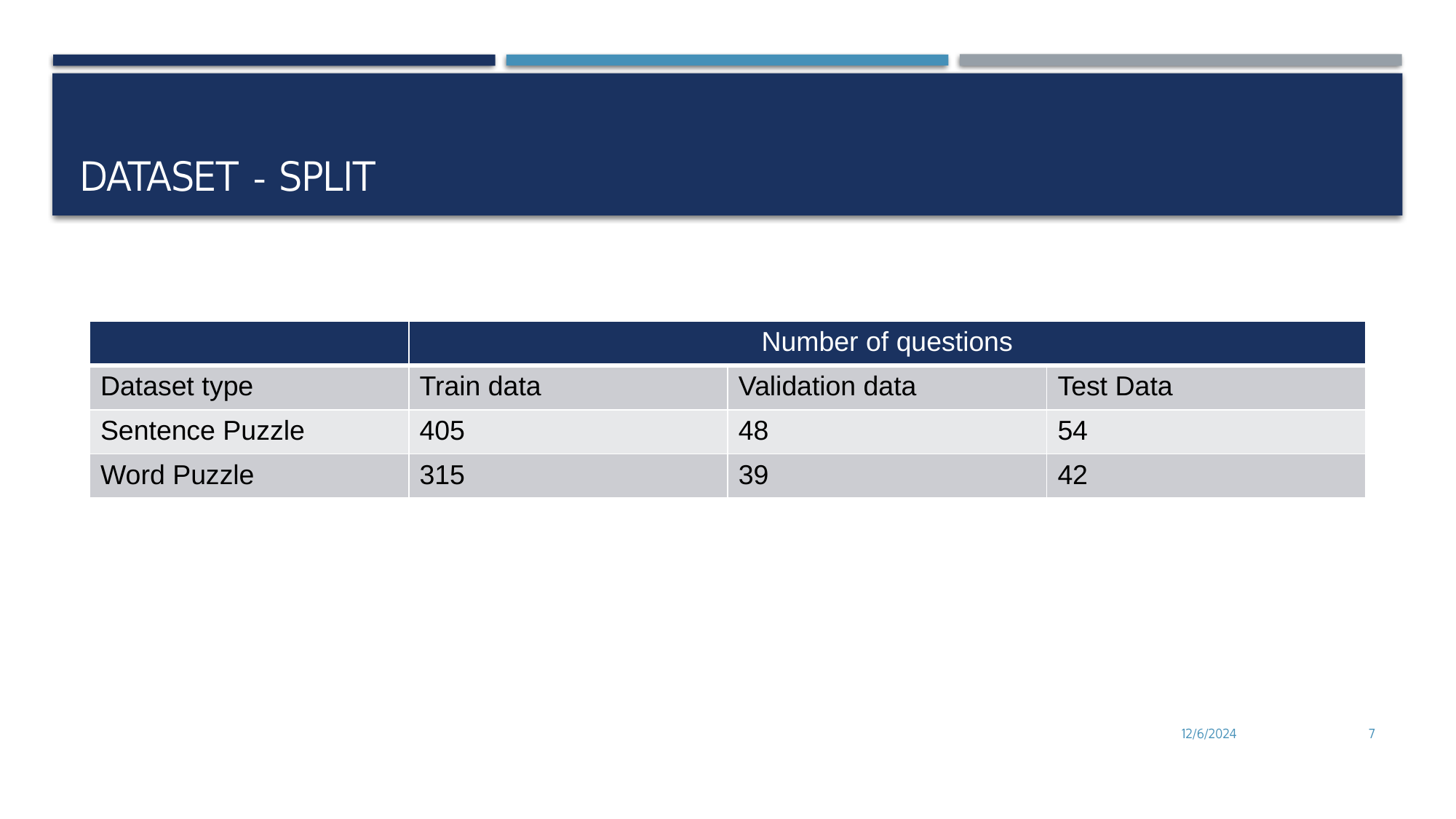

# Dataset - split
|  | Number of questions |  |  |
| --- | --- | --- | --- |
| Dataset type | Train data | Validation data | Test Data |
| Sentence Puzzle | 405 | 48 | 54 |
| Word Puzzle | 315 | 39 | 42 |

12/6/2024
7